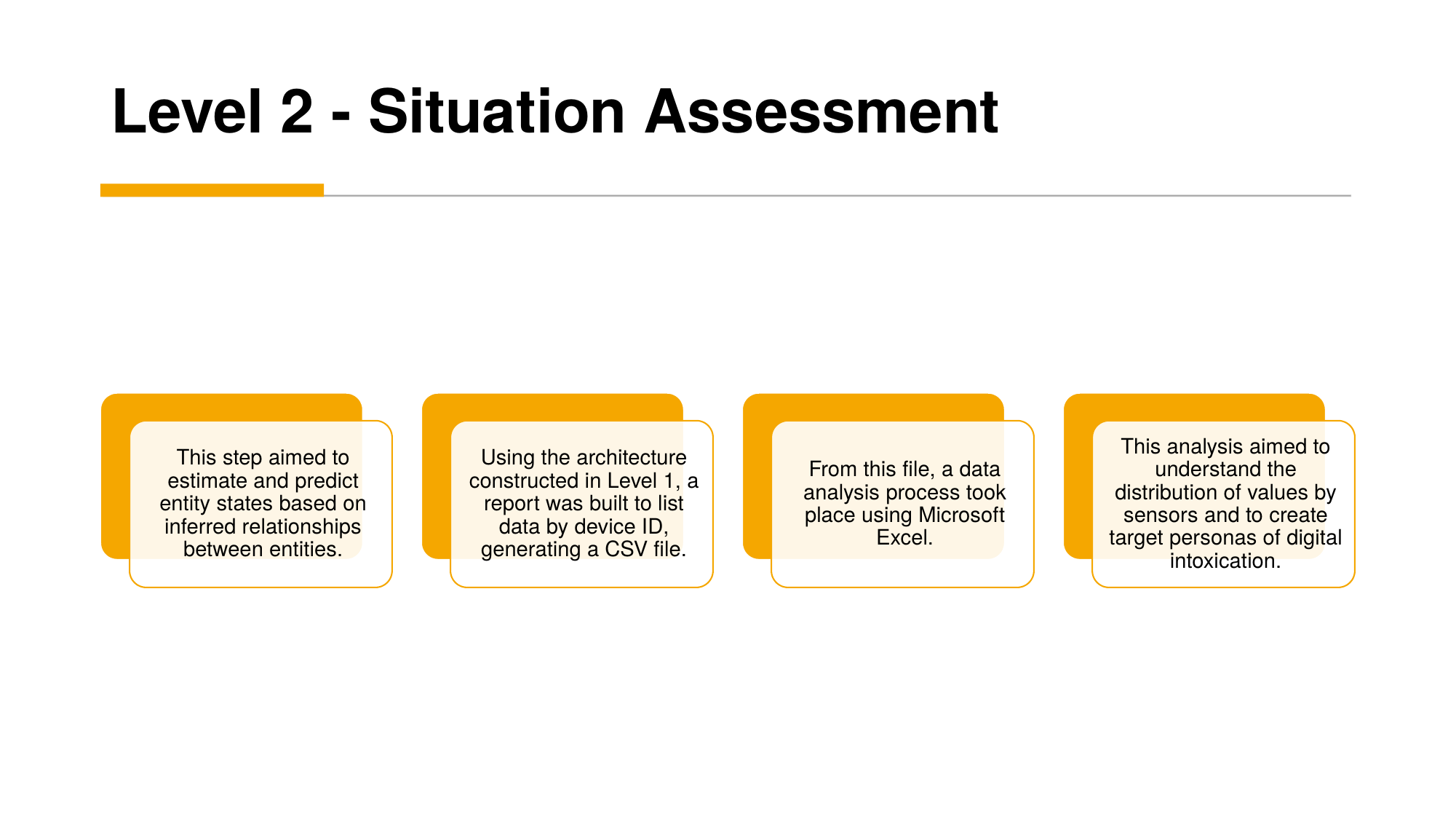

# Level 2 - Situation Assessment

This step aimed to estimate and predict entity states based on inferred relationships between entities.
Using the architecture constructed in Level 1, a report was built to list data by device ID, generating a CSV file.
From this file, a data analysis process took place using Microsoft Excel.
This analysis aimed to understand the distribution of values by sensors and to create target personas of digital intoxication.